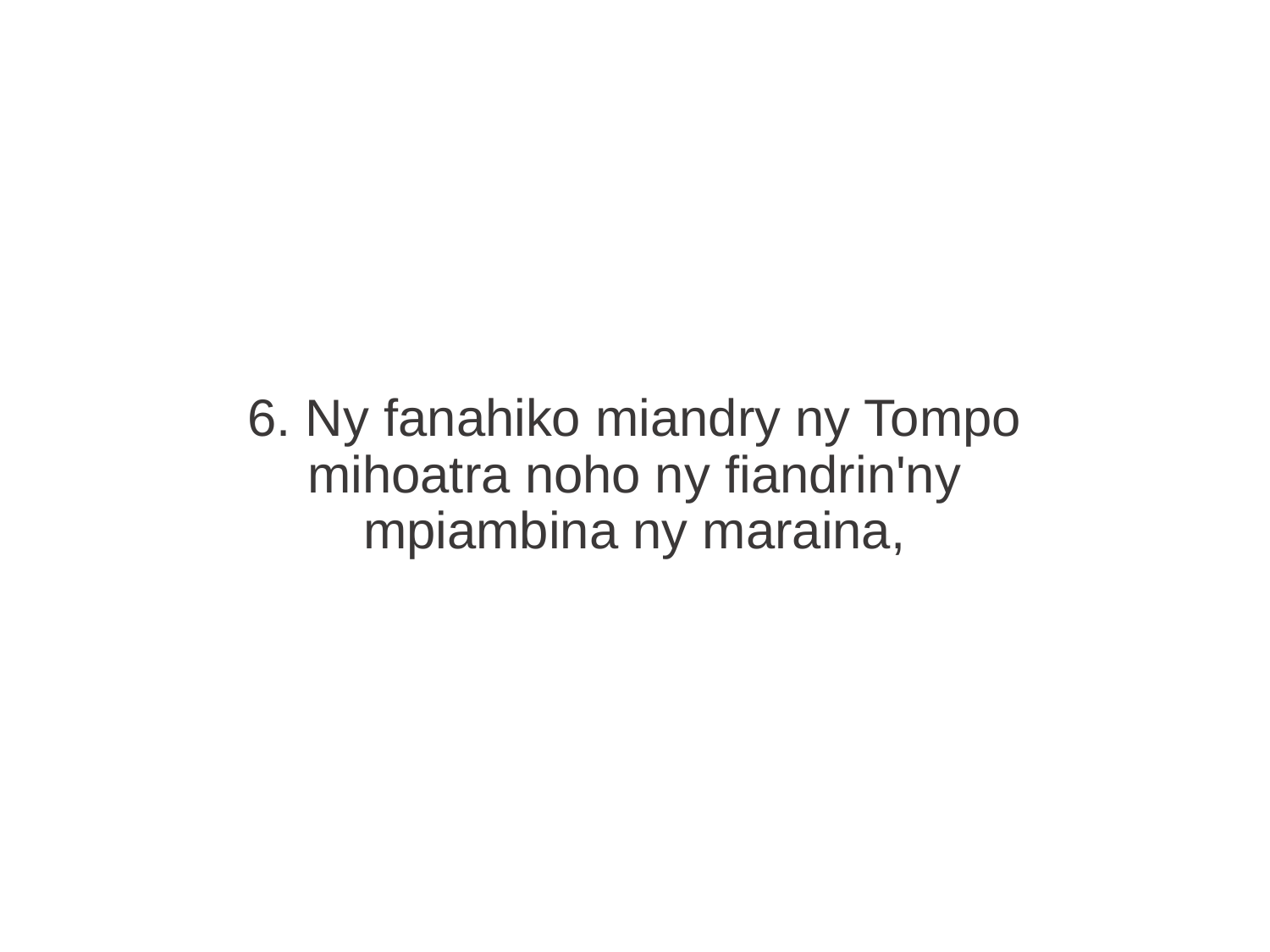

6. Ny fanahiko miandry ny Tompo
mihoatra noho ny fiandrin'ny
mpiambina ny maraina,